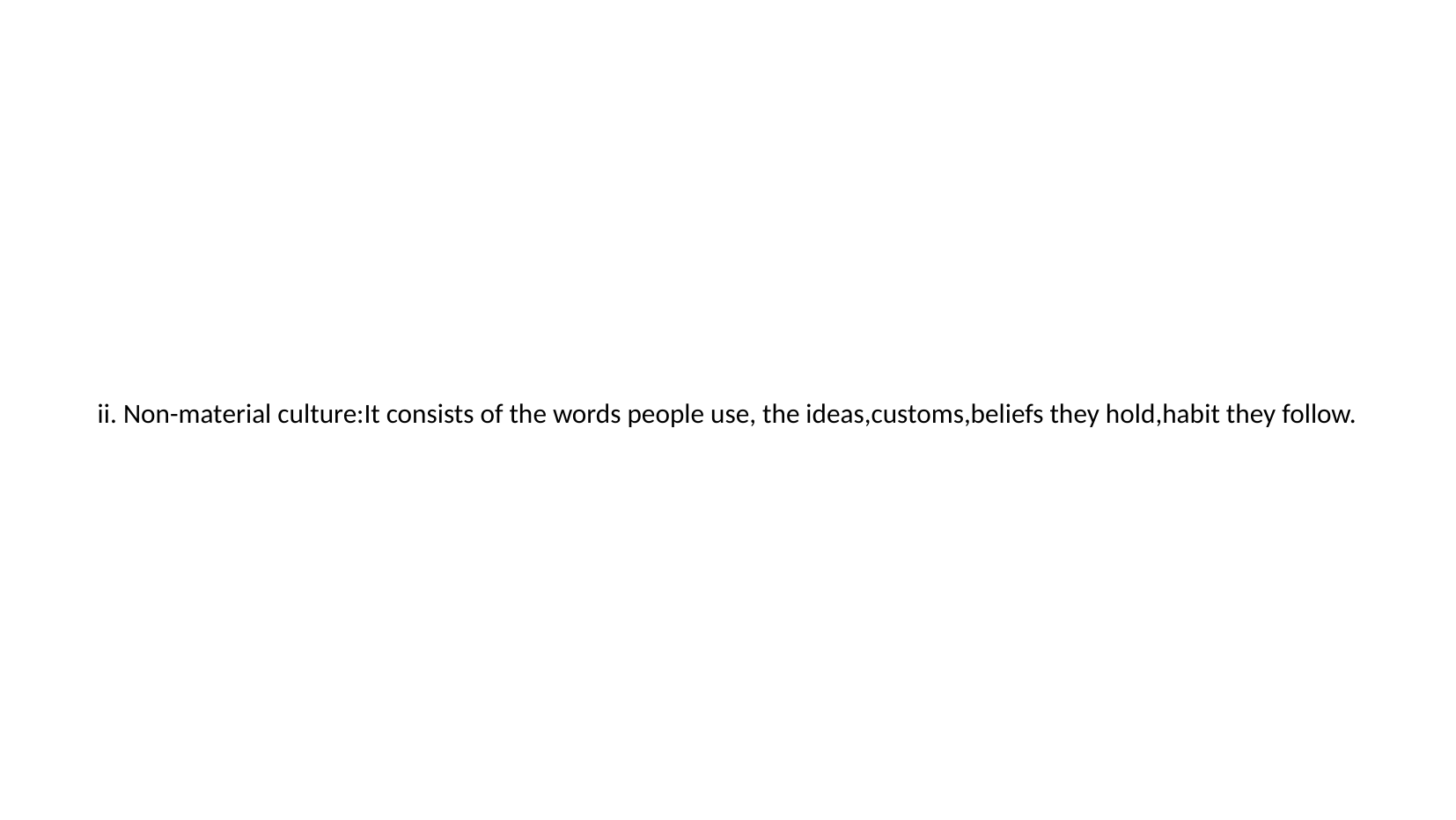

#
ii. Non-material culture:It consists of the words people use, the ideas,customs,beliefs they hold,habit they follow.